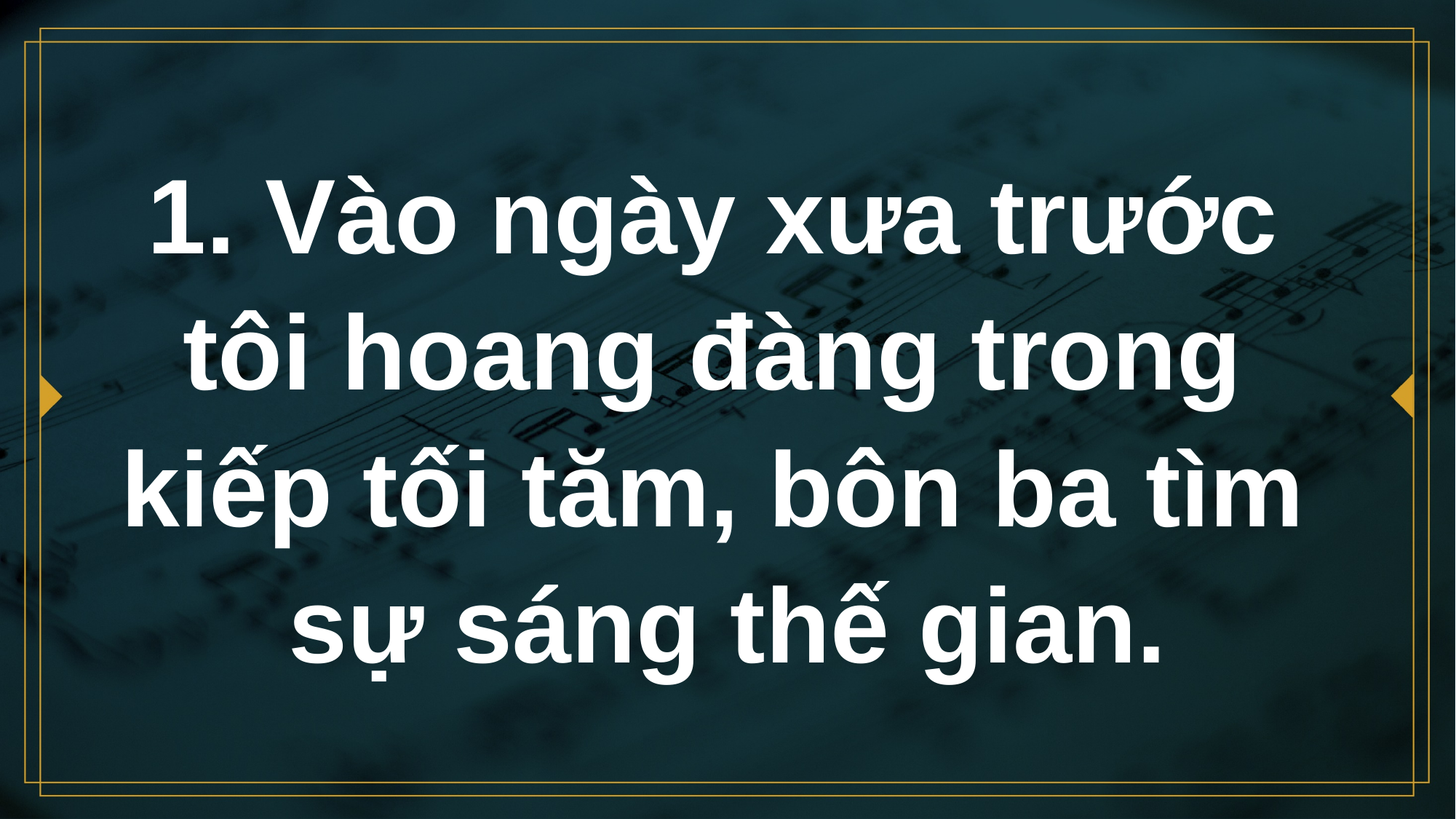

# 1. Vào ngày xưa trước tôi hoang đàng trong kiếp tối tăm, bôn ba tìm sự sáng thế gian.